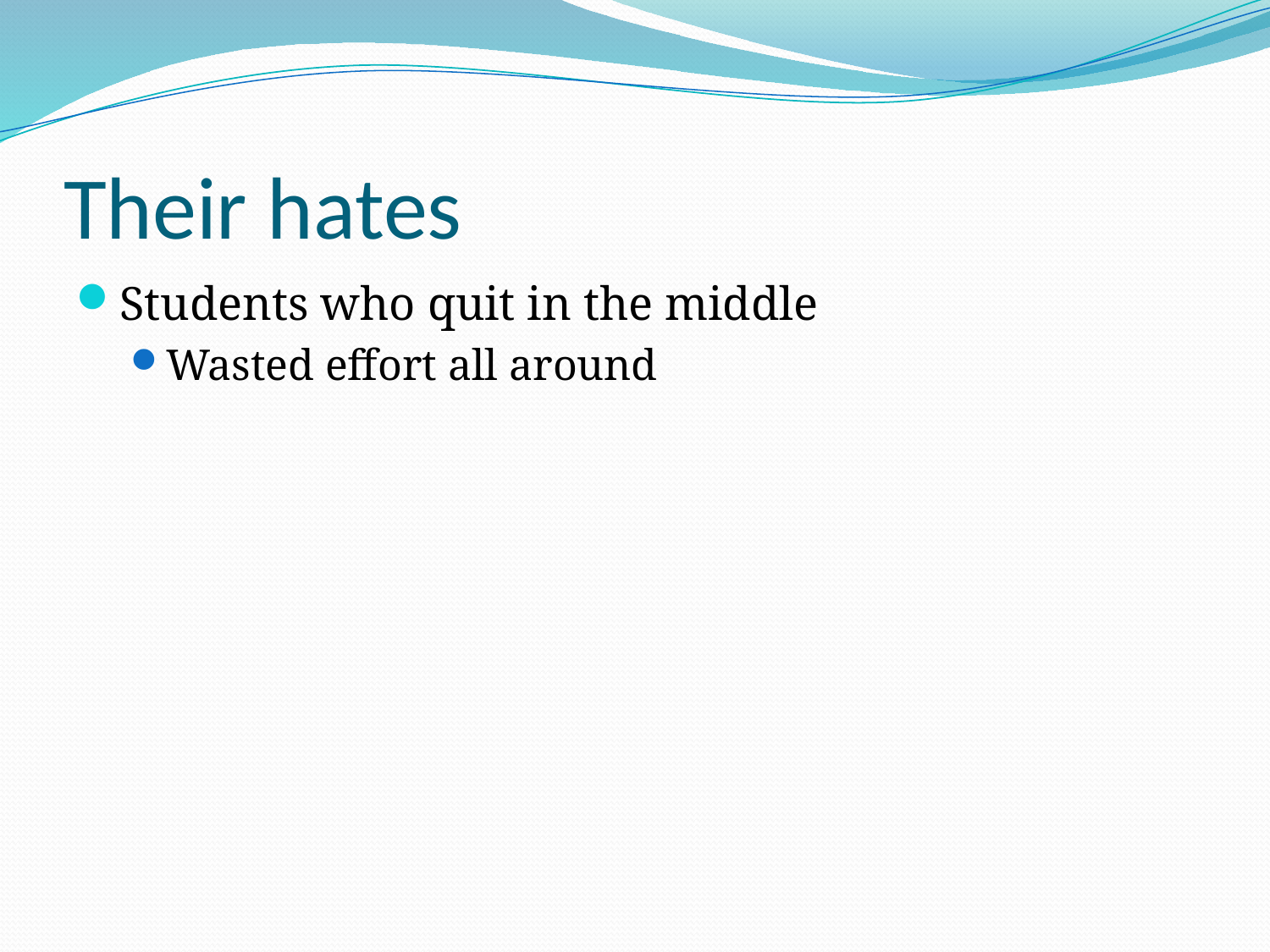

# Their hates
Students who quit in the middle
Wasted effort all around